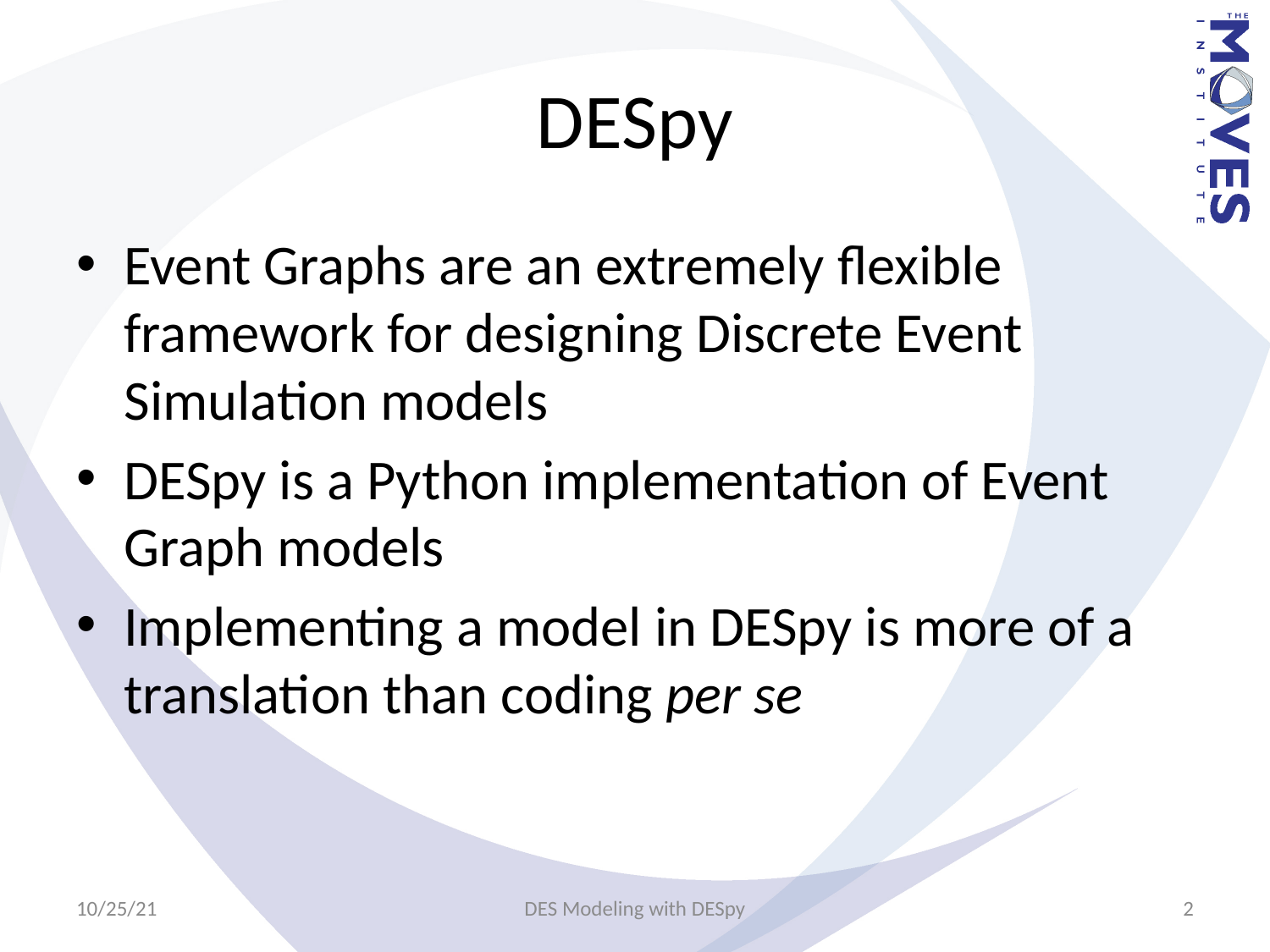

# DESpy
Event Graphs are an extremely flexible framework for designing Discrete Event Simulation models
DESpy is a Python implementation of Event Graph models
Implementing a model in DESpy is more of a translation than coding per se
10/25/21
DES Modeling with DESpy
2